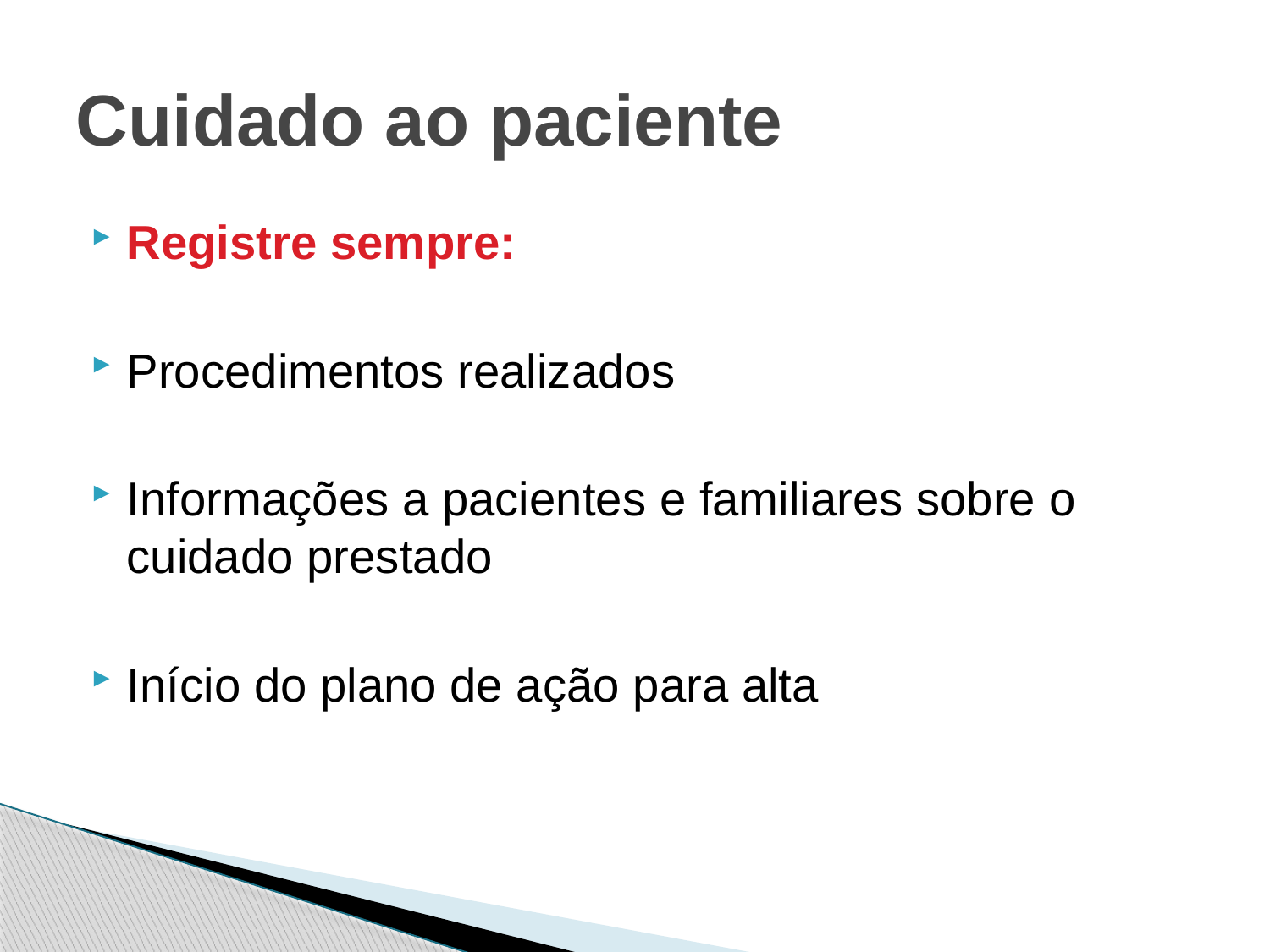

# Cuidado ao paciente
Registre sempre:

Procedimentos realizados

Informações a pacientes e familiares sobre o cuidado prestado

Início do plano de ação para alta